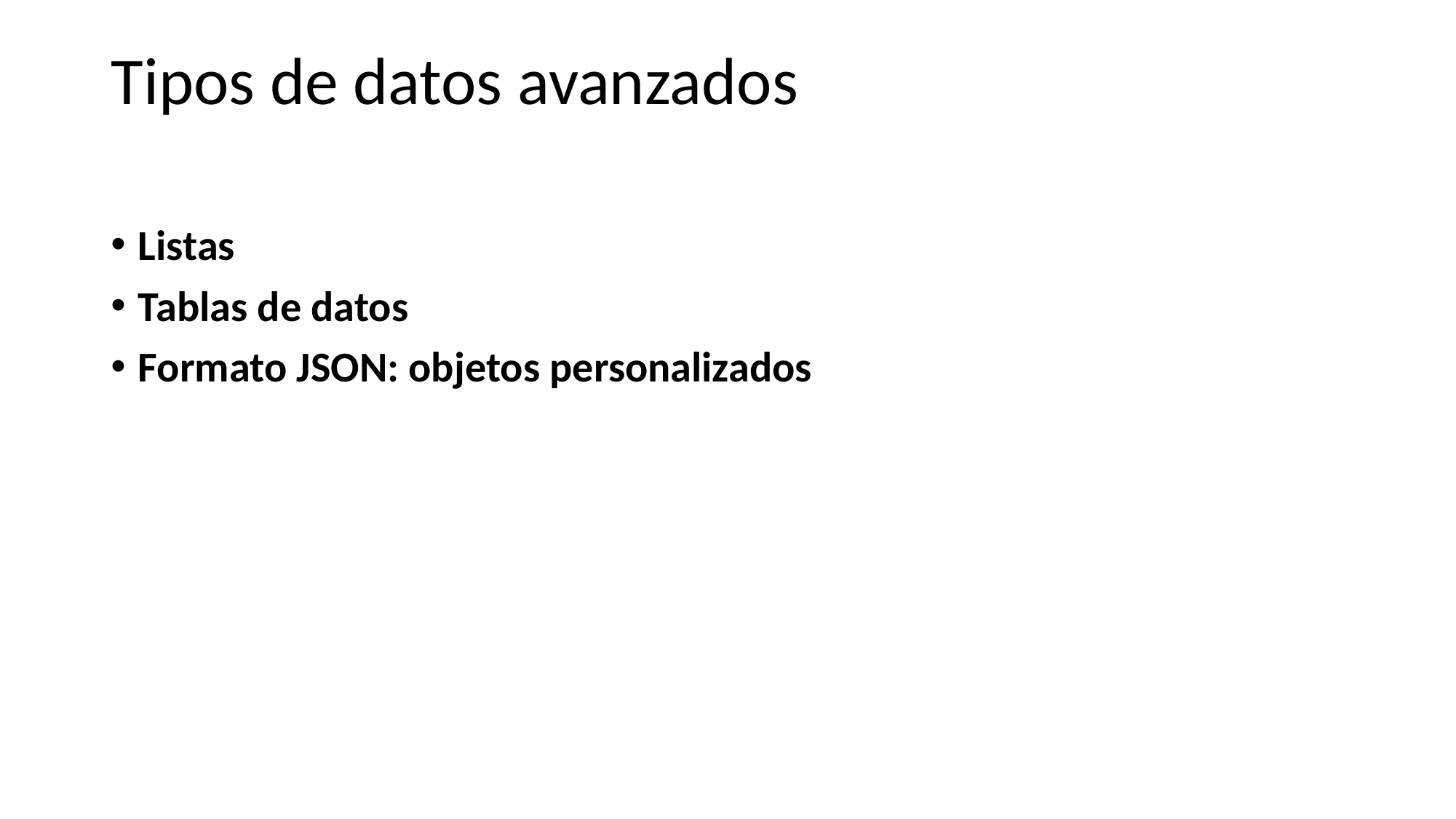

# Tipos de datos avanzados
Listas
Tablas de datos
Formato JSON: objetos personalizados